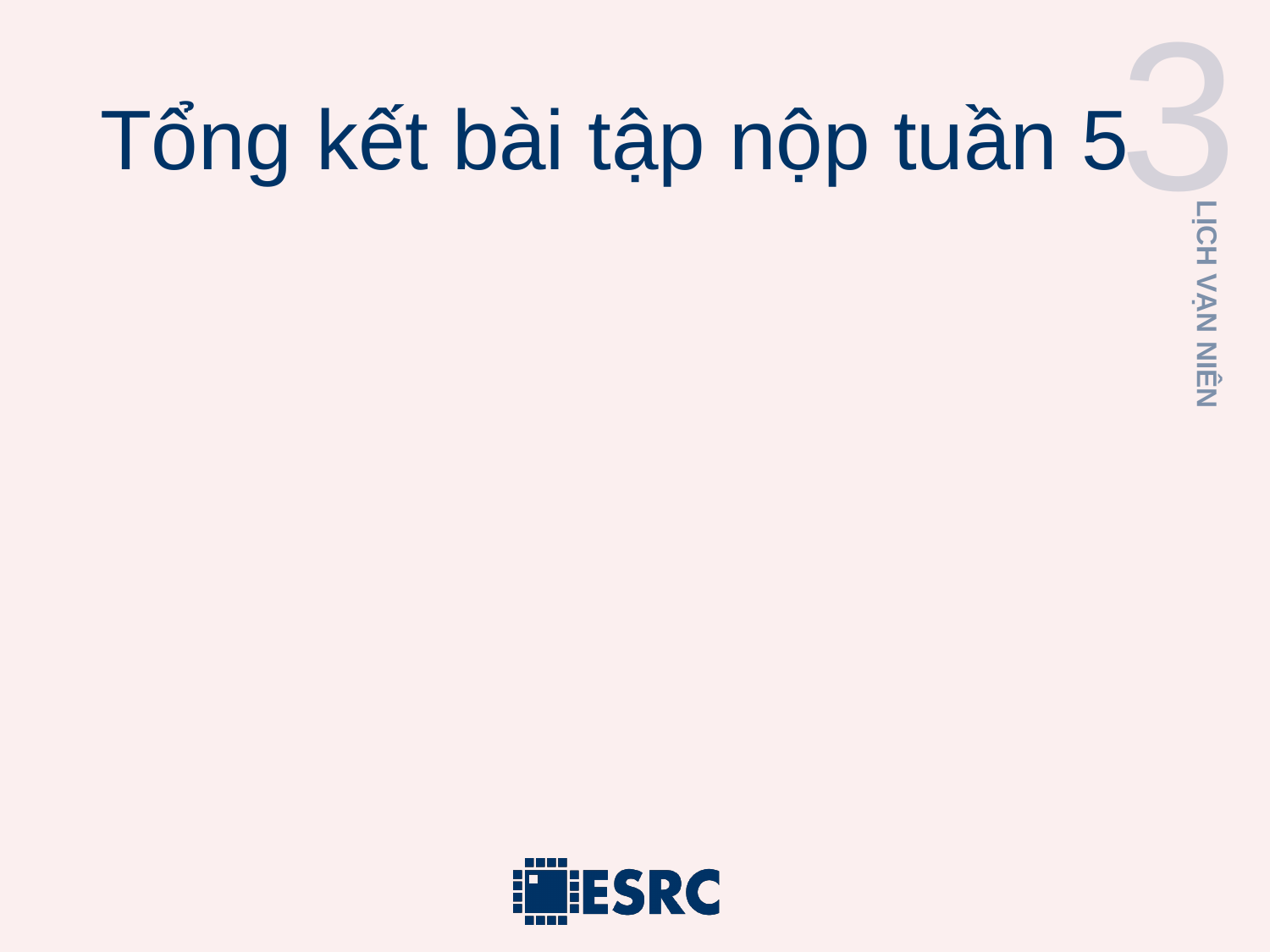

3
# Tổng kết bài tập nộp tuần 5

LỊCH VẠN NIÊN